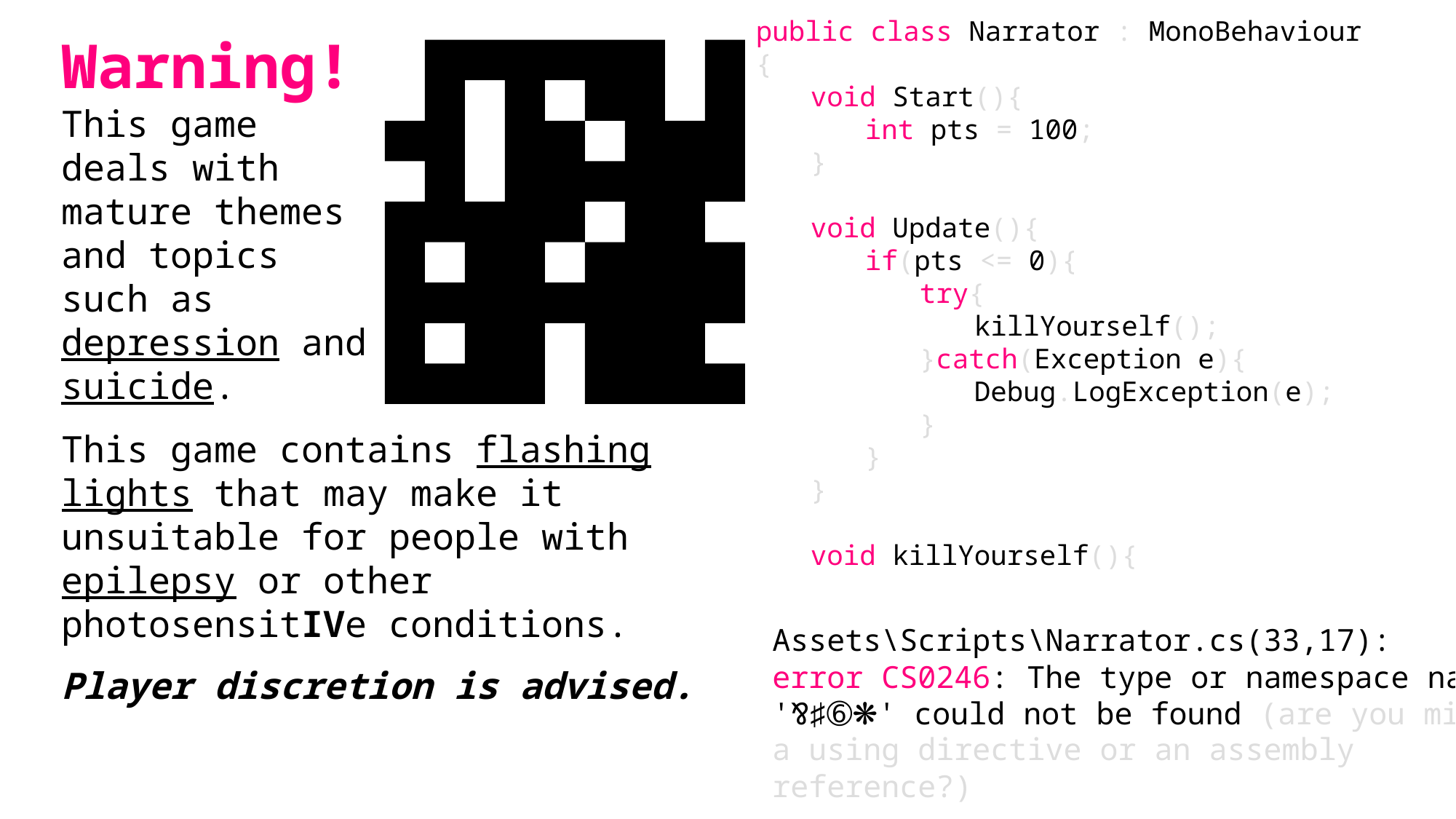

using System;
using UnityEngine;
using System.Collections;

public class Narrator : MonoBehaviour
{
void Start(){
int pts = 100;
}

void Update(){
if(pts <= 0){
try{
killYourself();
}catch(Exception e){
Debug.LogException(e);
}
}
}

void killYourself(){
Warning!
This game deals with mature themes and topics such as depression and suicide.

This game contains flashing lights that may make it unsuitable for people with epilepsy or other photosensitIVe conditions.

Player discretion is advised.
Assets\Scripts\Narrator.cs(33,17):
error CS0246: The type or namespace name '⅋♯➅❋' could not be found (are you missing a using directive or an assembly reference?)